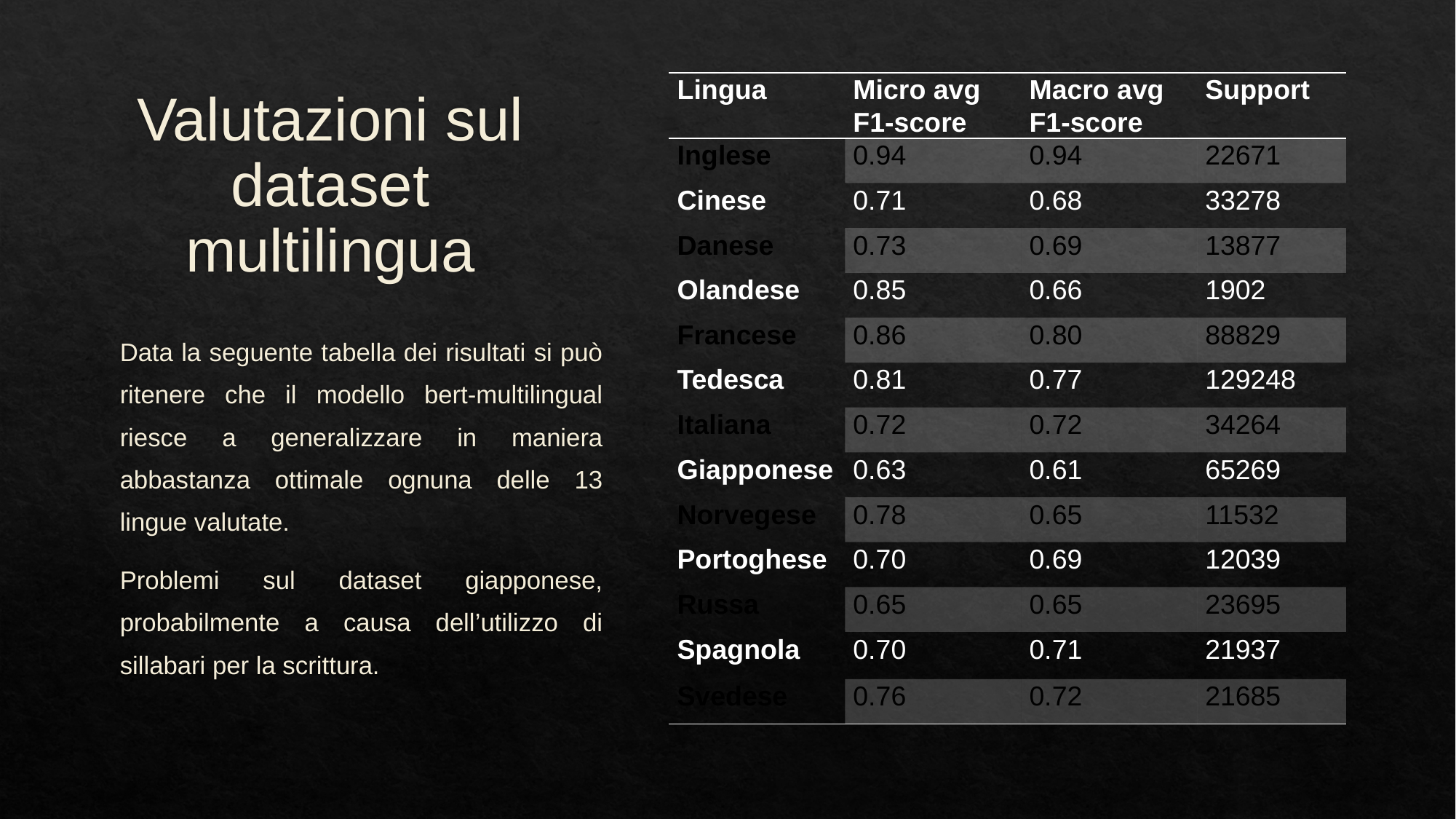

# Valutazioni sul dataset multilingua
| Lingua | Micro avg F1-score | Macro avg F1-score | Support |
| --- | --- | --- | --- |
| Inglese | 0.94 | 0.94 | 22671 |
| Cinese | 0.71 | 0.68 | 33278 |
| Danese | 0.73 | 0.69 | 13877 |
| Olandese | 0.85 | 0.66 | 1902 |
| Francese | 0.86 | 0.80 | 88829 |
| Tedesca | 0.81 | 0.77 | 129248 |
| Italiana | 0.72 | 0.72 | 34264 |
| Giapponese | 0.63 | 0.61 | 65269 |
| Norvegese | 0.78 | 0.65 | 11532 |
| Portoghese | 0.70 | 0.69 | 12039 |
| Russa | 0.65 | 0.65 | 23695 |
| Spagnola | 0.70 | 0.71 | 21937 |
| Svedese | 0.76 | 0.72 | 21685 |
Data la seguente tabella dei risultati si può ritenere che il modello bert-multilingual riesce a generalizzare in maniera abbastanza ottimale ognuna delle 13 lingue valutate.
Problemi sul dataset giapponese, probabilmente a causa dell’utilizzo di sillabari per la scrittura.